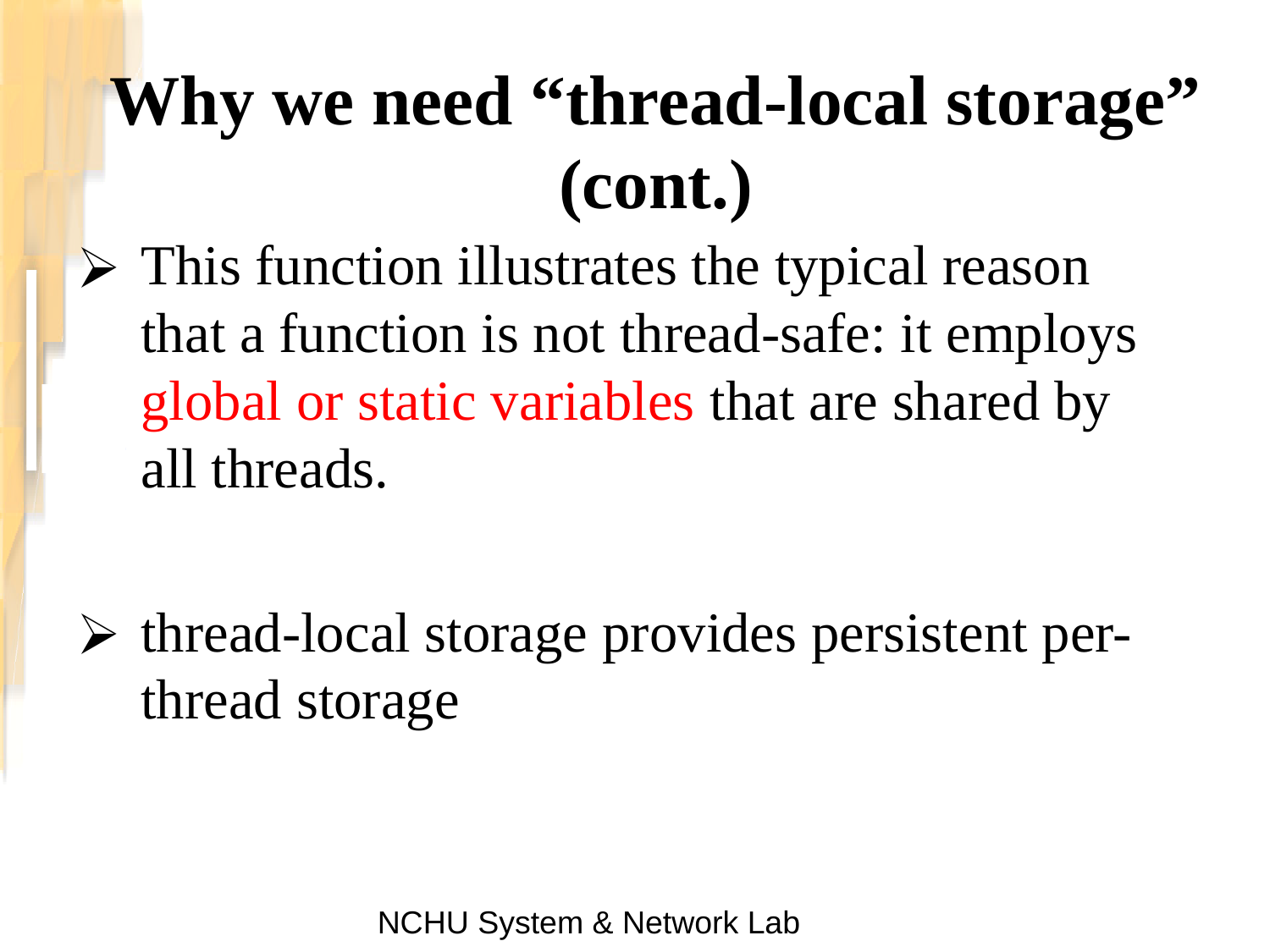

Why we need “thread-local storage”
(cont.)
This function illustrates the typical reason that a function is not thread-safe: it employs global or static variables that are shared by all threads.

thread-local storage provides persistent per-thread storage
NCHU System & Network Lab